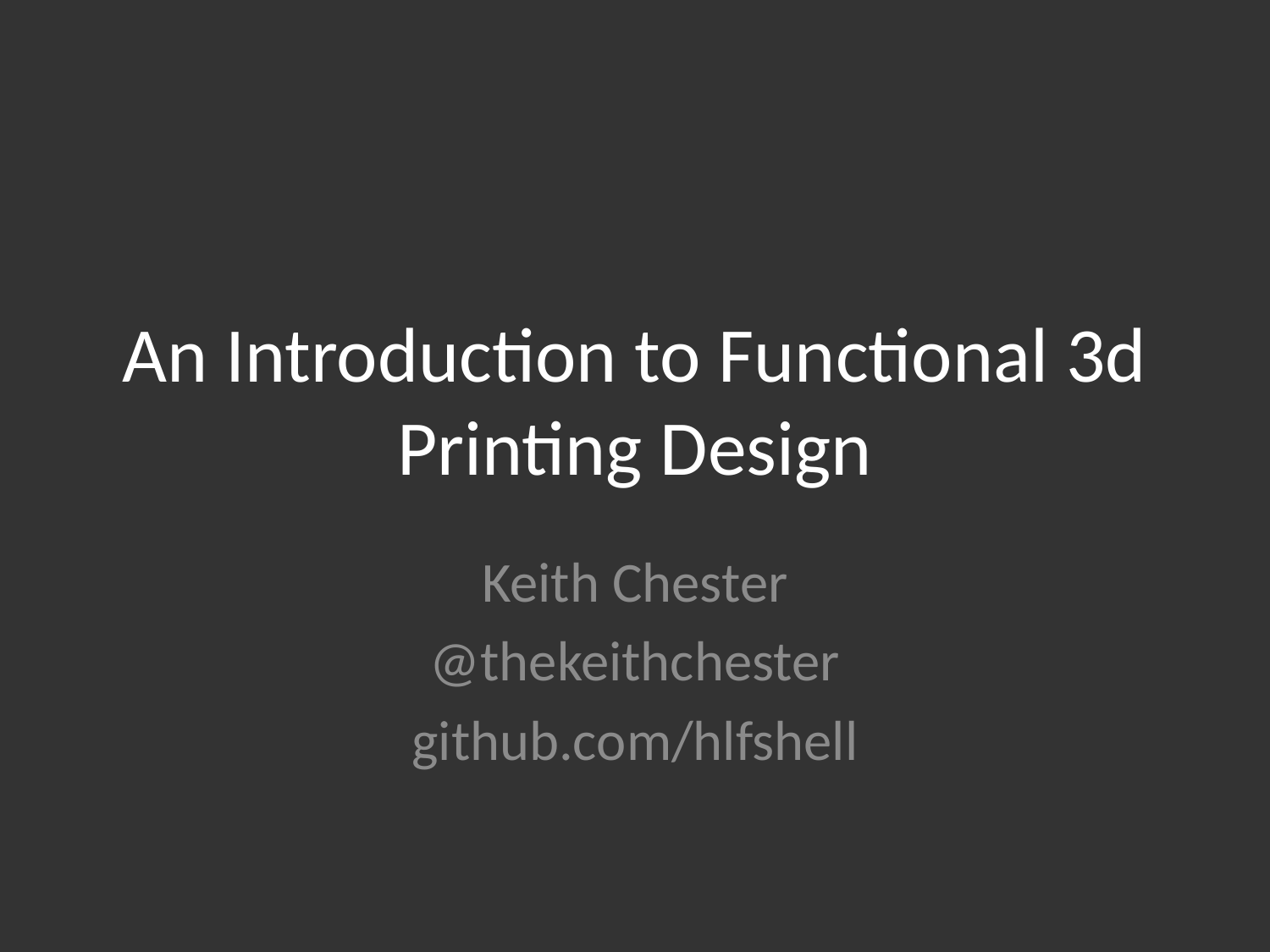

# An Introduction to Functional 3d Printing Design
Keith Chester
@thekeithchester
github.com/hlfshell